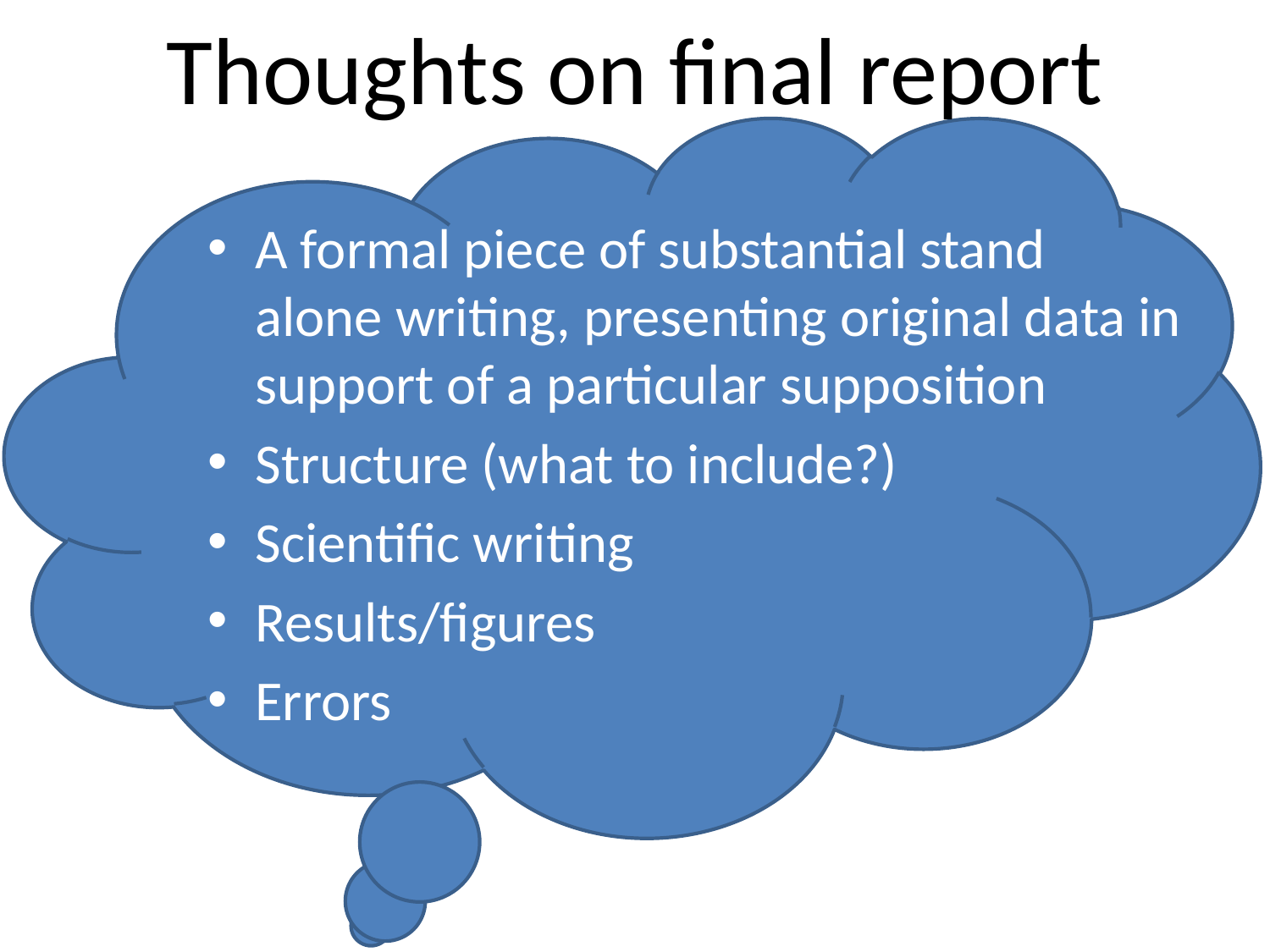

# Thoughts on final report

A formal piece of substantial stand alone writing, presenting original data in support of a particular supposition
Structure (what to include?)
Scientific writing
Results/figures
Errors